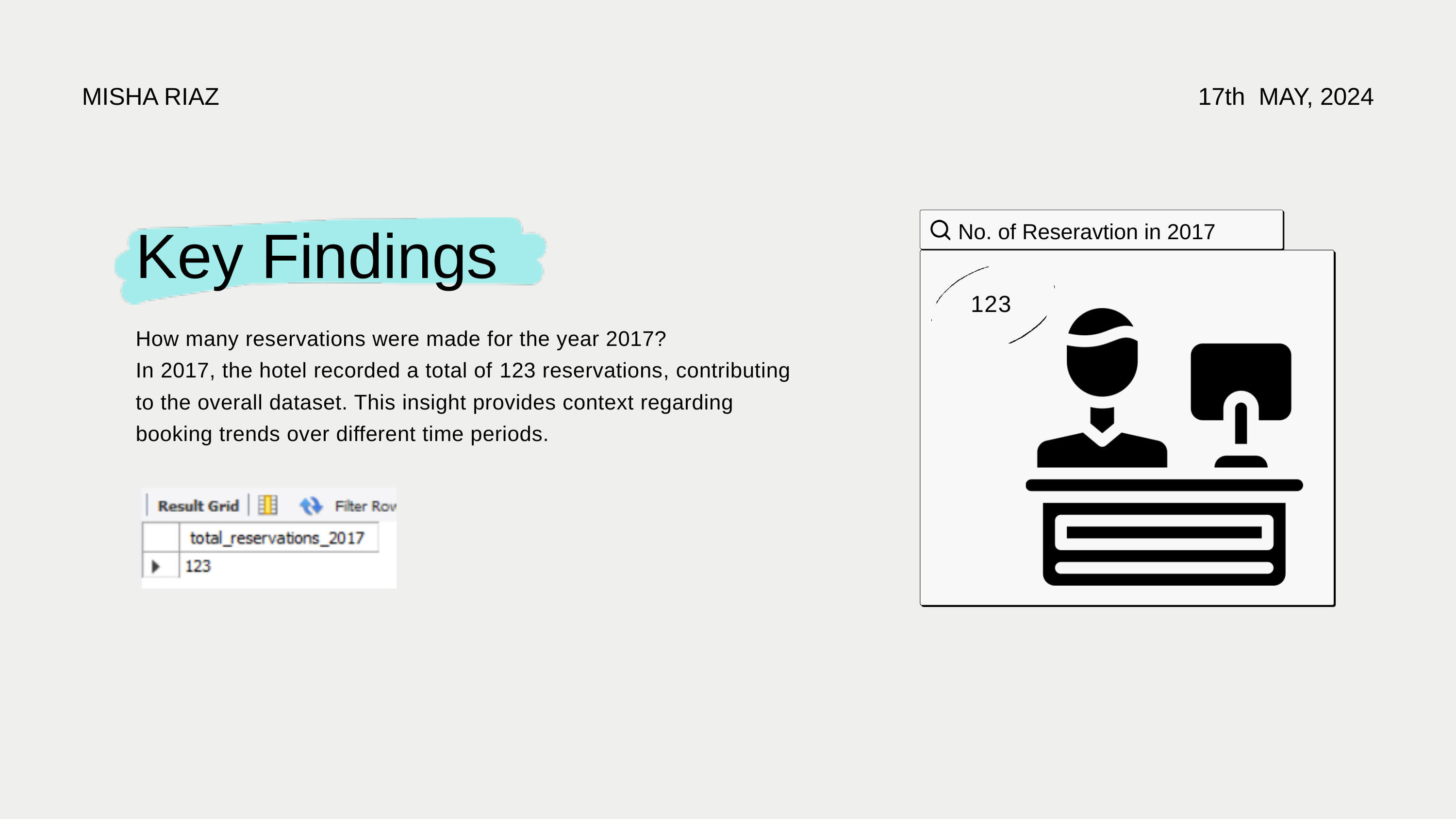

MISHA RIAZ
17th  MAY, 2024

No. of Reseravtion in 2017
Key Findings

123

How many reservations were made for the year 2017?
In 2017, the hotel recorded a total of 123 reservations, contributing to the overall dataset. This insight provides context regarding booking trends over different time periods.